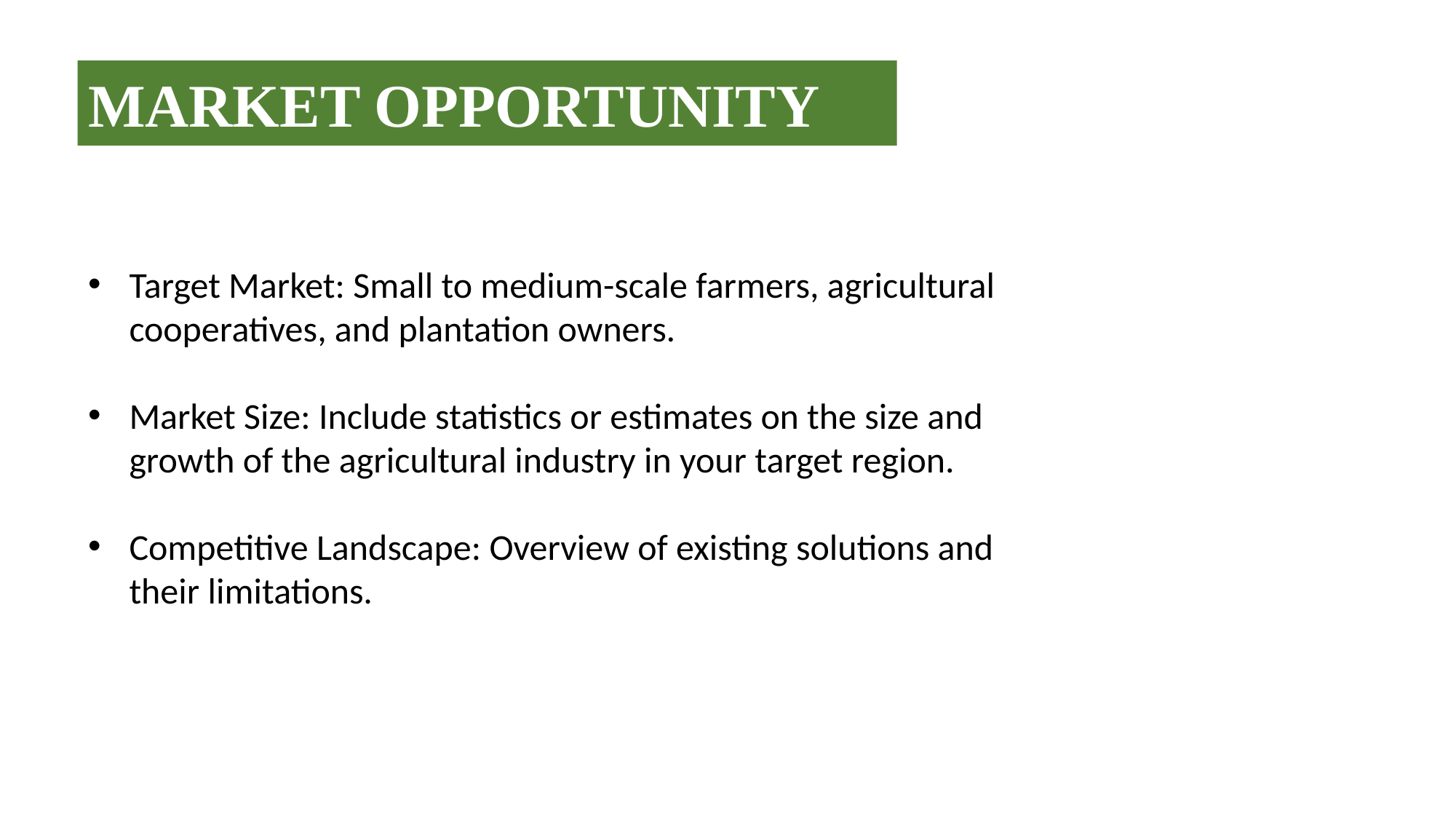

# MARKET OPPORTUNITY
Target Market: Small to medium-scale farmers, agricultural cooperatives, and plantation owners.

Market Size: Include statistics or estimates on the size and growth of the agricultural industry in your target region.

Competitive Landscape: Overview of existing solutions and their limitations.